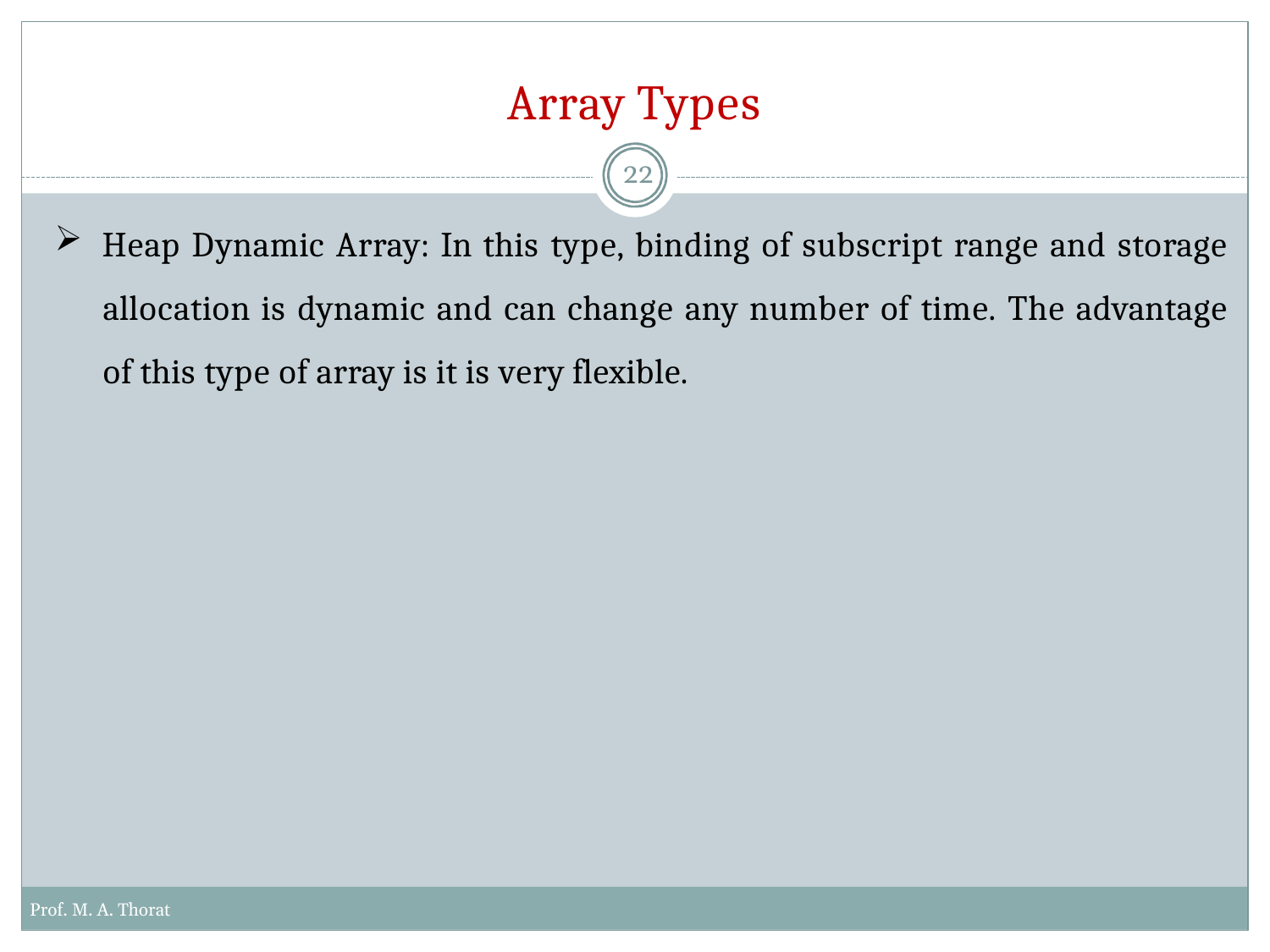

# Array Types
22
Heap Dynamic Array: In this type, binding of subscript range and storage allocation is dynamic and can change any number of time. The advantage of this type of array is it is very flexible.
Prof. M. A. Thorat